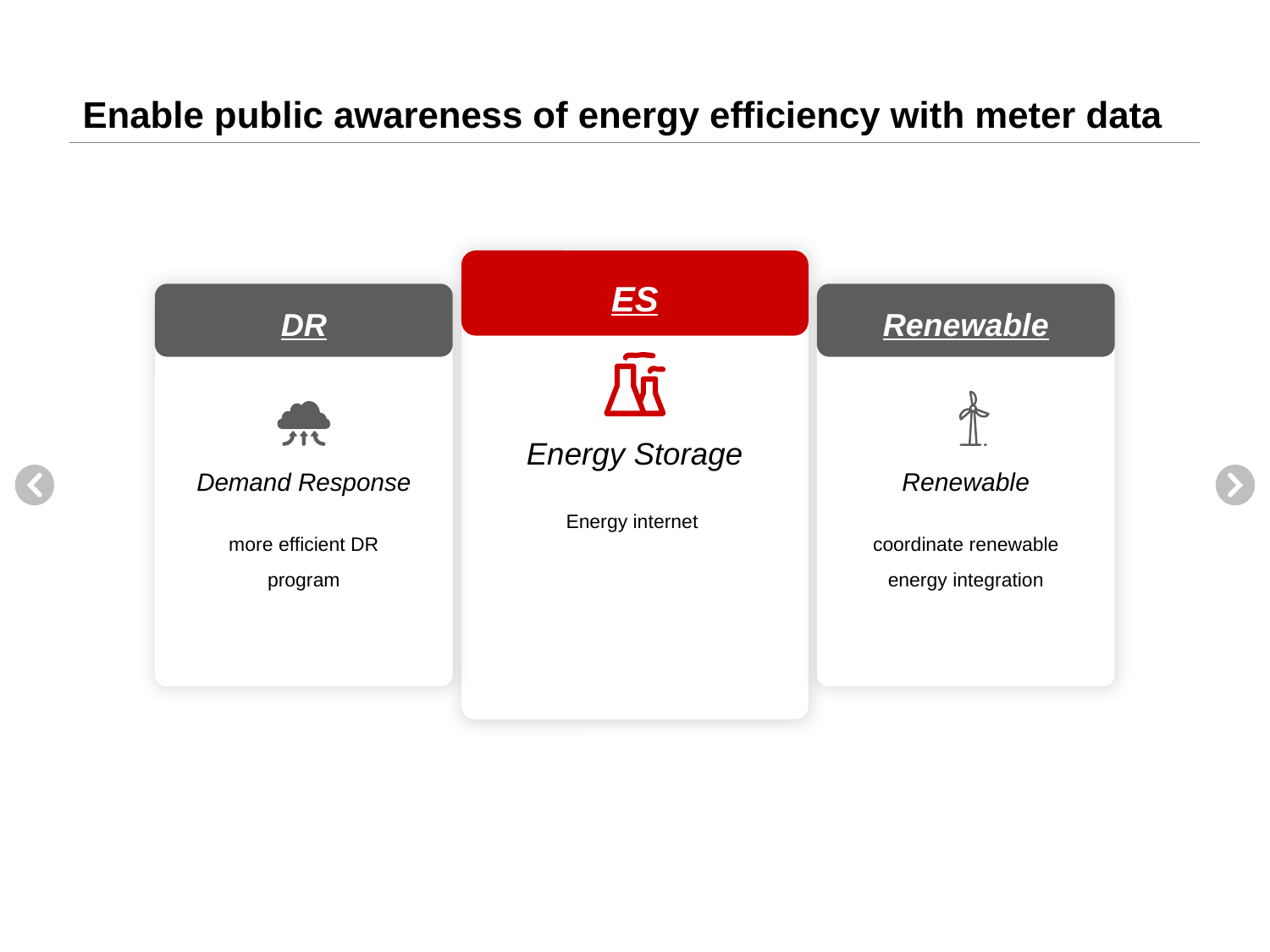

# Enable public awareness of energy efficiency with meter data

ES

Energy Storage
Energy internet

DR

Renewable

Demand Response
more efficient DR program
Renewable
coordinate renewable energy integration

4